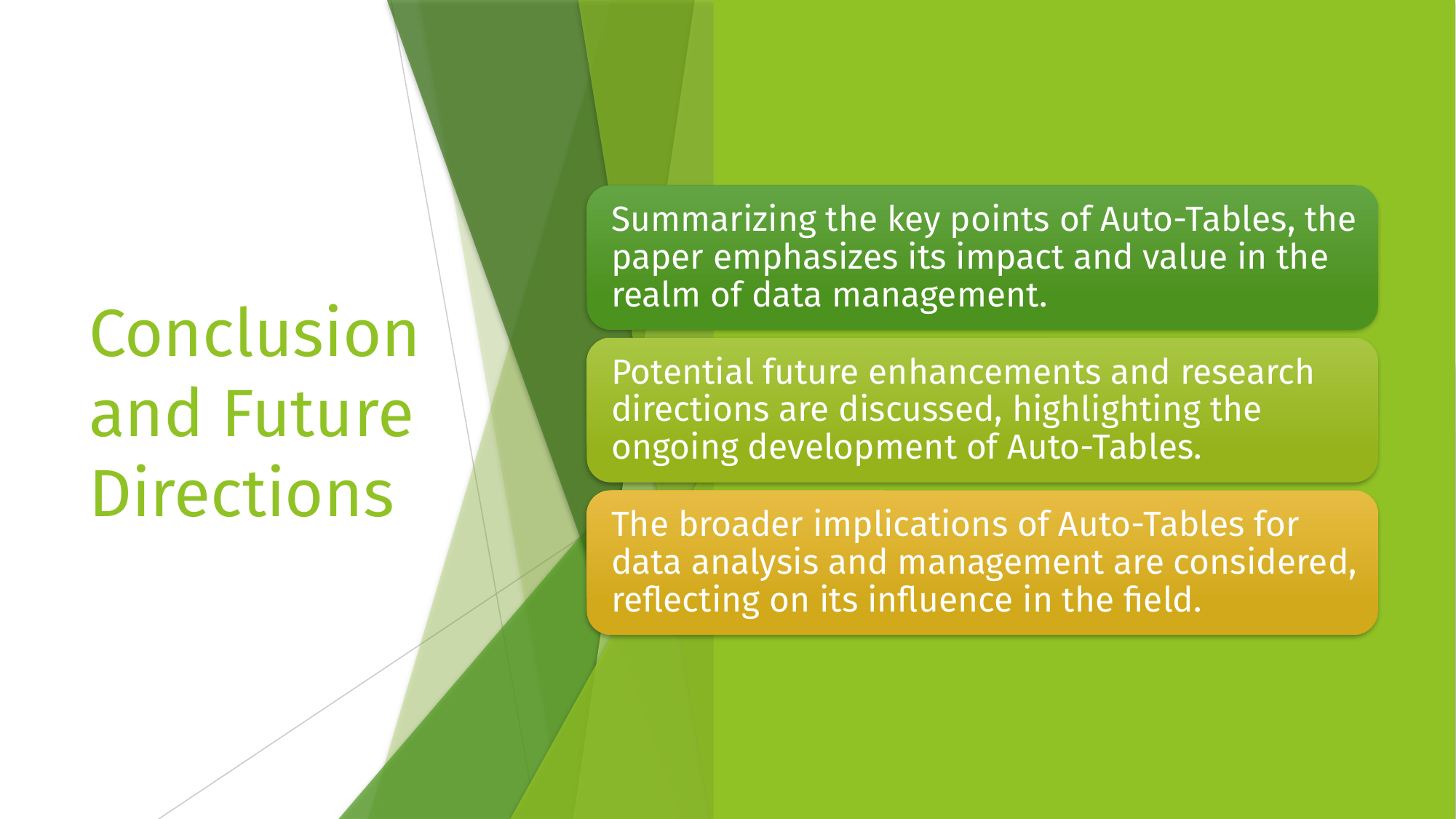

Summarizing the key points of Auto-Tables, the paper emphasizes its impact and value in the realm of data management.
Potential future enhancements and research directions are discussed, highlighting the ongoing development of Auto-Tables.
The broader implications of Auto-Tables for data analysis and management are considered, reflecting on its influence in the field.
# Conclusion and Future Directions